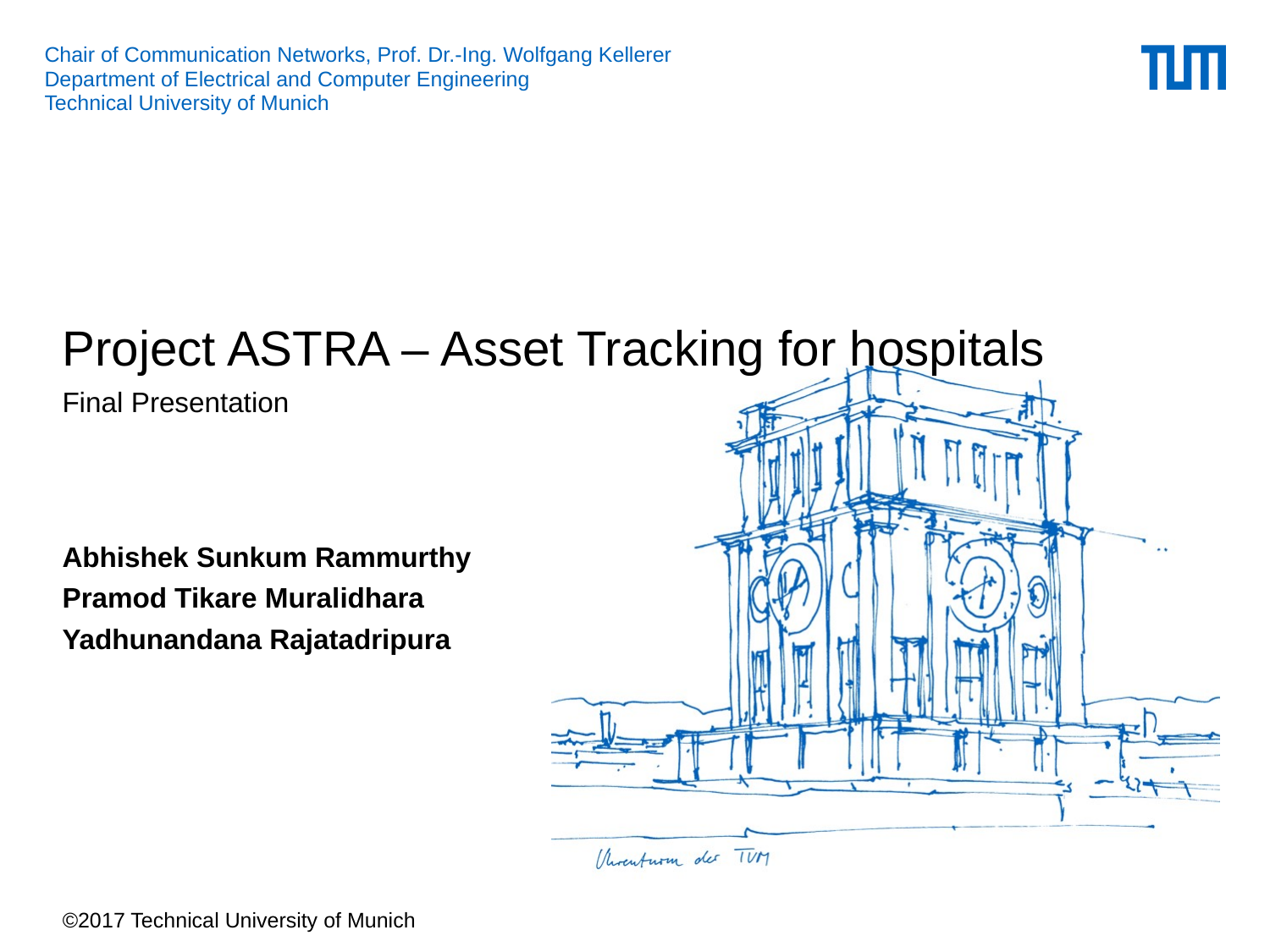

# Project ASTRA – Asset Tracking for hospitals Final Presentation
Abhishek Sunkum Rammurthy
Pramod Tikare Muralidhara
Yadhunandana Rajatadripura